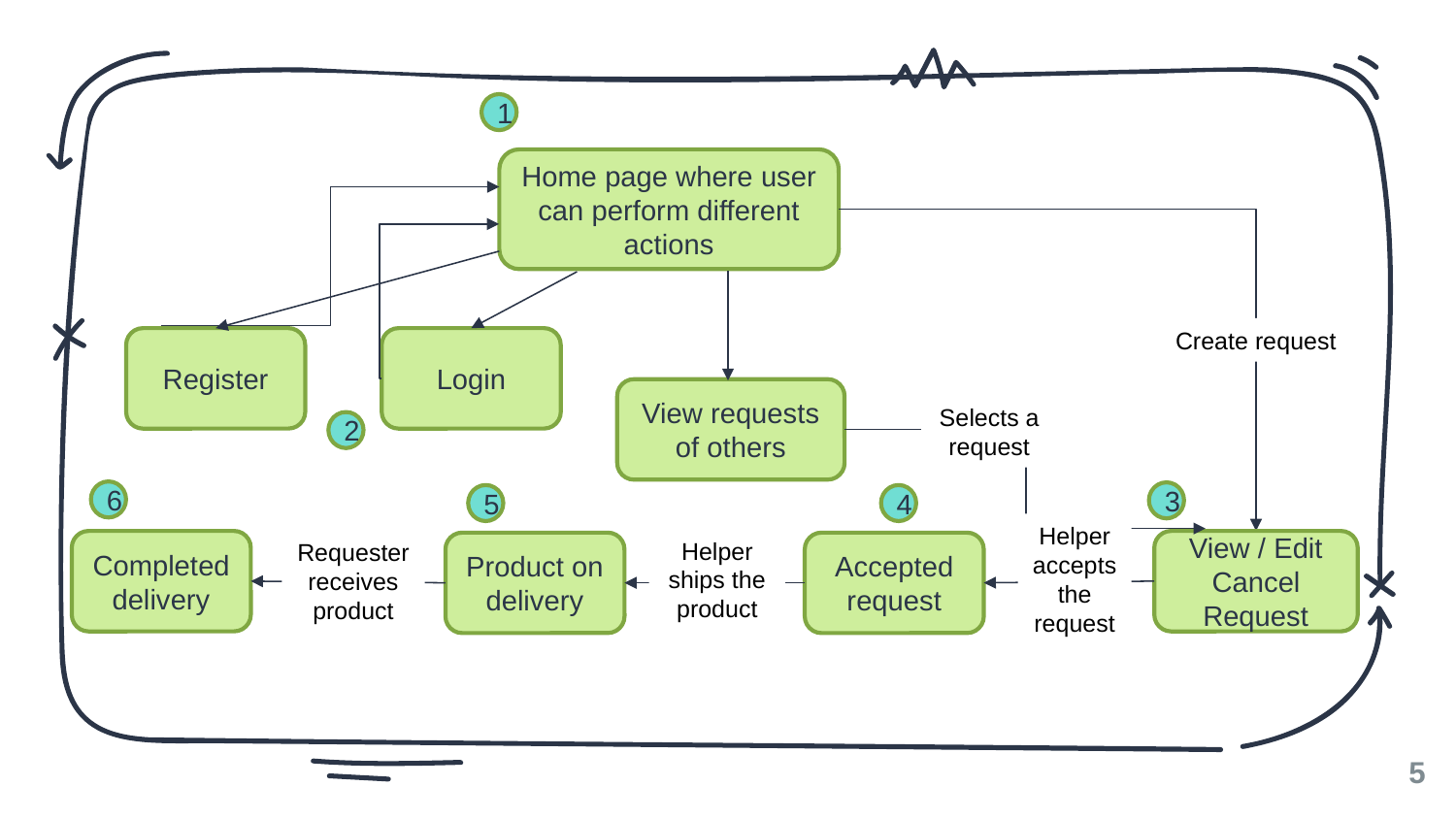

1
Home page where user can perform different actions
Create request
Register
Login
View requests
of others
Selects a request
2
6
3
5
4
Helper accepts the request
Helper ships the product
Requester receives product
Completed delivery
View / Edit Cancel Request
Product on delivery
Accepted request
5